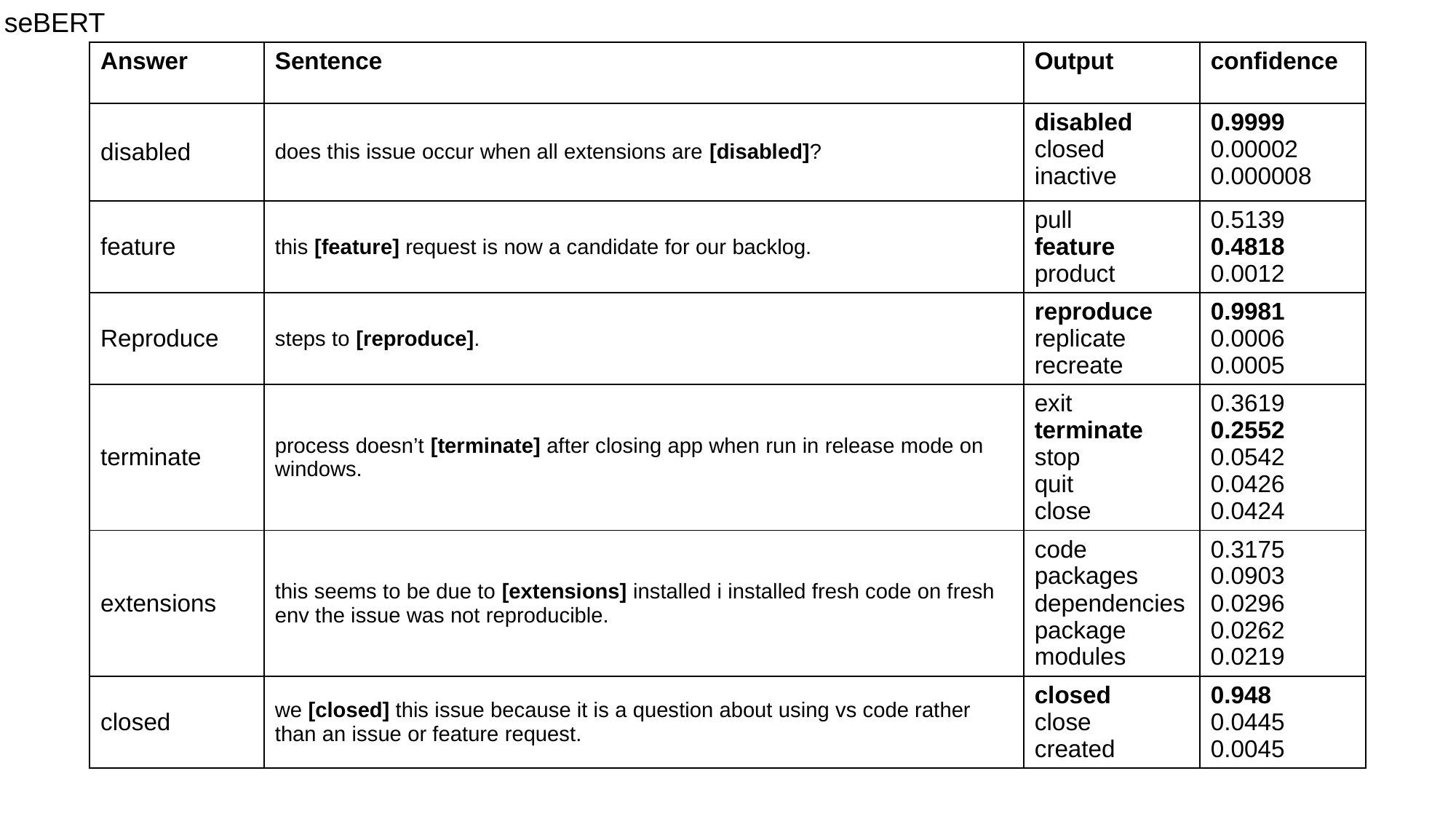

seBERT
| Answer | Sentence | Output | confidence |
| --- | --- | --- | --- |
| disabled | does this issue occur when all extensions are [disabled]? | disabled closed inactive | 0.9999 0.00002 0.000008 |
| feature | this [feature] request is now a candidate for our backlog. | pull feature product | 0.5139 0.4818 0.0012 |
| Reproduce | steps to [reproduce]. | reproduce replicate recreate | 0.9981 0.0006 0.0005 |
| terminate | process doesn’t [terminate] after closing app when run in release mode on windows. | exit terminate stop quit close | 0.3619 0.2552 0.0542 0.0426 0.0424 |
| extensions | this seems to be due to [extensions] installed i installed fresh code on fresh env the issue was not reproducible. | code packages dependencies package modules | 0.3175 0.0903 0.0296 0.0262 0.0219 |
| closed | we [closed] this issue because it is a question about using vs code rather than an issue or feature request. | closed close created | 0.948 0.0445 0.0045 |